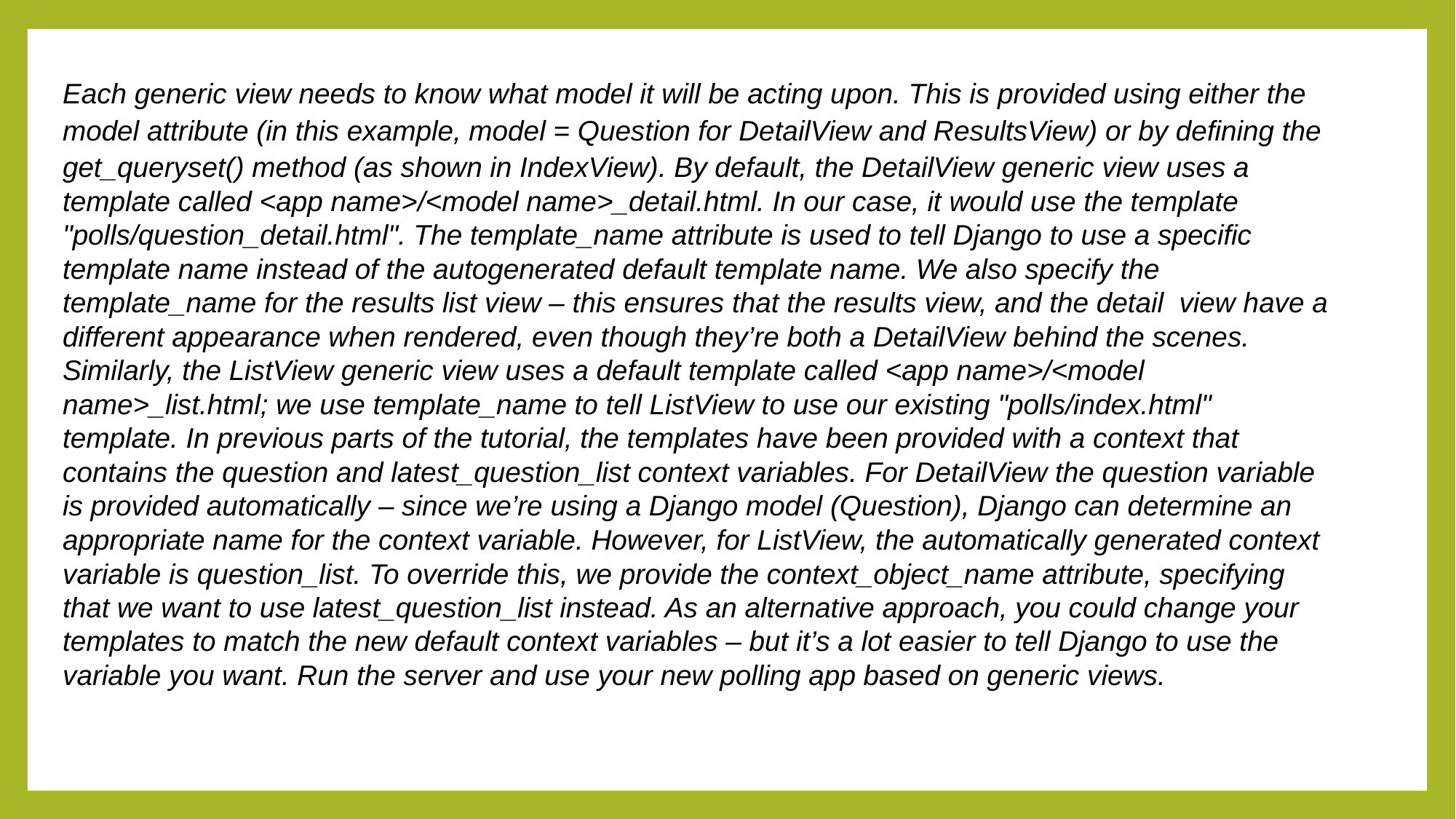

Each generic view needs to know what model it will be acting upon. This is provided using either the
model attribute (in this example, model = Question for DetailView and ResultsView) or by defining the
get_queryset() method (as shown in IndexView). By default, the DetailView generic view uses a template called <app name>/<model name>_detail.html. In our case, it would use the template "polls/question_detail.html". The template_name attribute is used to tell Django to use a specific template name instead of the autogenerated default template name. We also specify the template_name for the results list view – this ensures that the results view, and the detail  view have a different appearance when rendered, even though they’re both a DetailView behind the scenes. Similarly, the ListView generic view uses a default template called <app name>/<model name>_list.html; we use template_name to tell ListView to use our existing "polls/index.html" template. In previous parts of the tutorial, the templates have been provided with a context that contains the question and latest_question_list context variables. For DetailView the question variable is provided automatically – since we’re using a Django model (Question), Django can determine an appropriate name for the context variable. However, for ListView, the automatically generated context variable is question_list. To override this, we provide the context_object_name attribute, specifying that we want to use latest_question_list instead. As an alternative approach, you could change your templates to match the new default context variables – but it’s a lot easier to tell Django to use the variable you want. Run the server and use your new polling app based on generic views.